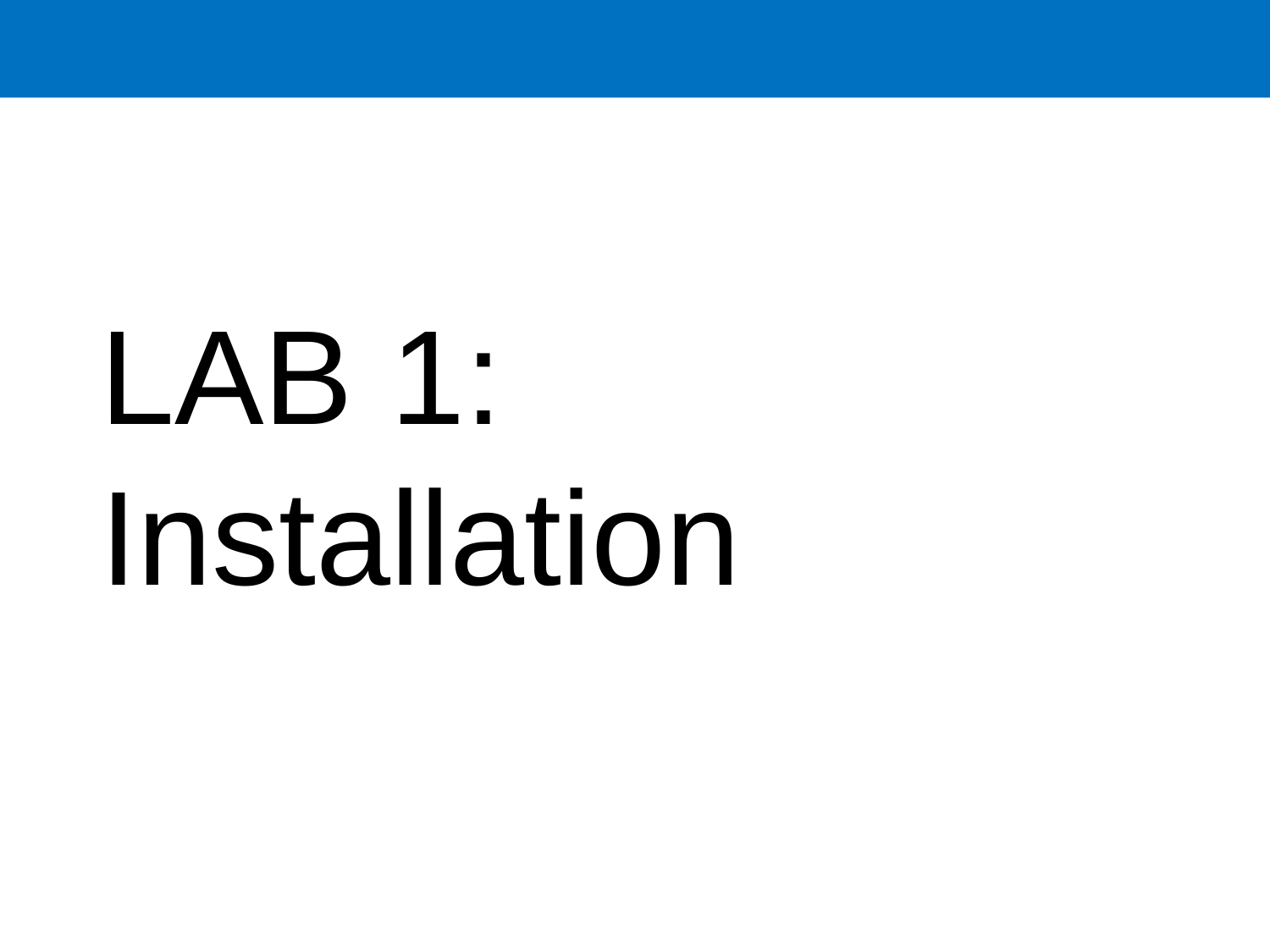

LAB 1: Installation
# Lab1: Deploying Exchange Server